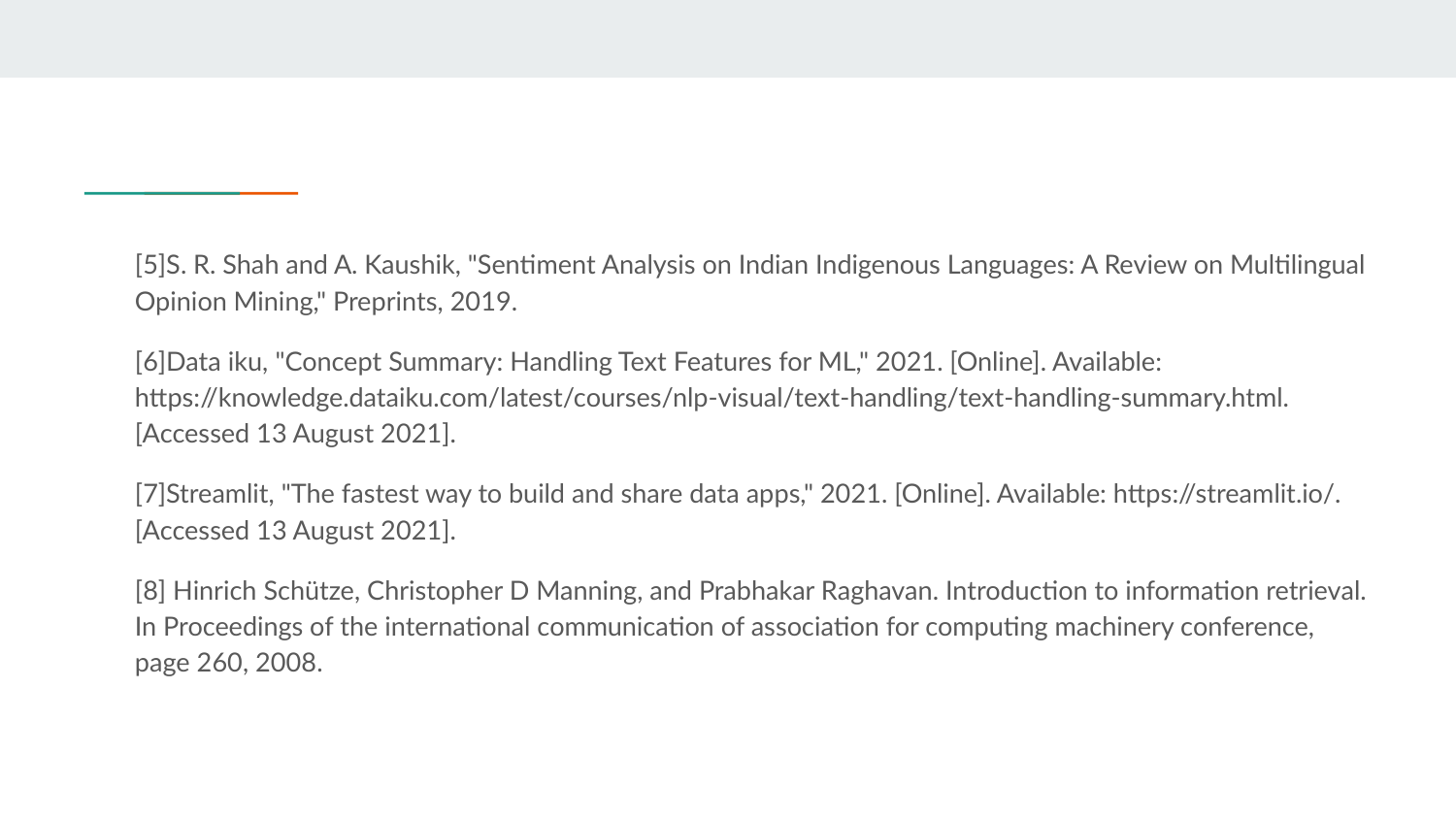

[5]S. R. Shah and A. Kaushik, "Sentiment Analysis on Indian Indigenous Languages: A Review on Multilingual Opinion Mining," Preprints, 2019.
[6]Data iku, "Concept Summary: Handling Text Features for ML," 2021. [Online]. Available: https://knowledge.dataiku.com/latest/courses/nlp-visual/text-handling/text-handling-summary.html. [Accessed 13 August 2021].
[7]Streamlit, "The fastest way to build and share data apps," 2021. [Online]. Available: https://streamlit.io/. [Accessed 13 August 2021].
[8] Hinrich Schütze, Christopher D Manning, and Prabhakar Raghavan. Introduction to information retrieval. In Proceedings of the international communication of association for computing machinery conference, page 260, 2008.